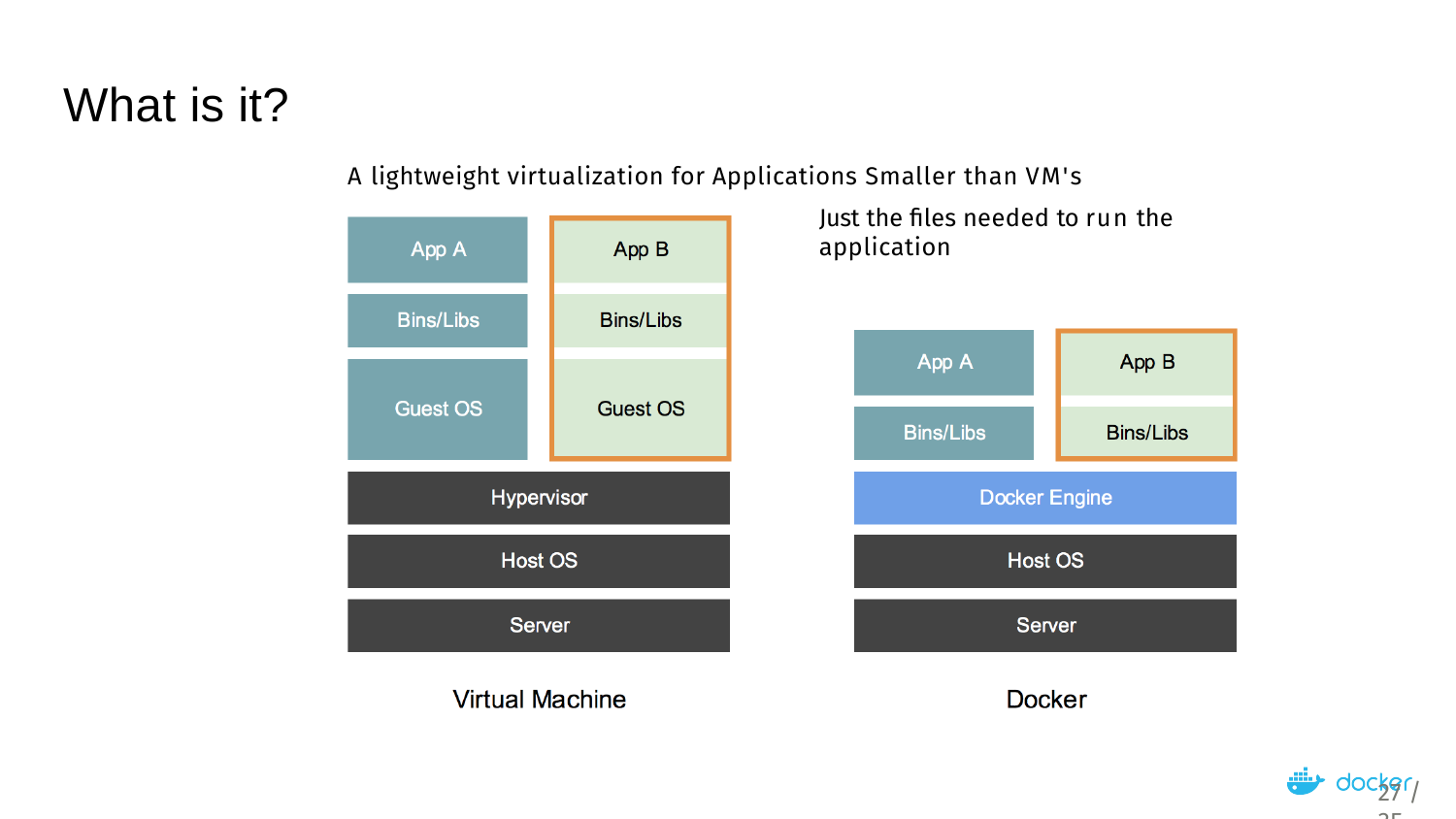

What is it?
# A lightweight virtualization for Applications Smaller than VM's
Just the files needed to run the application

27 / 35